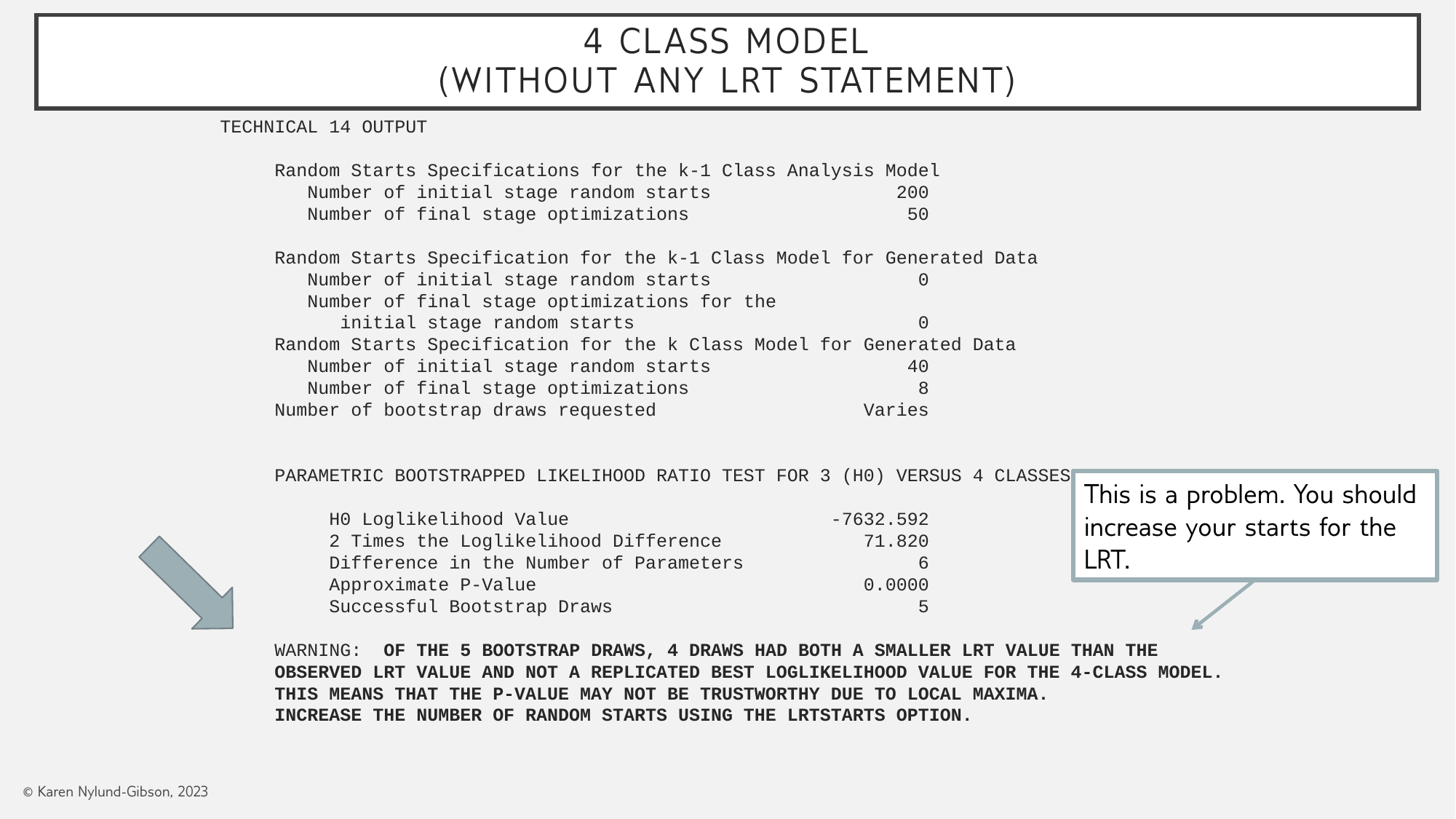

# 4 class model (without any LRT statement)
TECHNICAL 14 OUTPUT

     Random Starts Specifications for the k-1 Class Analysis Model
        Number of initial stage random starts                 200
        Number of final stage optimizations                    50

     Random Starts Specification for the k-1 Class Model for Generated Data
        Number of initial stage random starts                   0
        Number of final stage optimizations for the
           initial stage random starts                          0
     Random Starts Specification for the k Class Model for Generated Data
        Number of initial stage random starts                  40
        Number of final stage optimizations                     8
     Number of bootstrap draws requested                   Varies

     PARAMETRIC BOOTSTRAPPED LIKELIHOOD RATIO TEST FOR 3 (H0) VERSUS 4 CLASSES

          H0 Loglikelihood Value                        -7632.592
          2 Times the Loglikelihood Difference             71.820
          Difference in the Number of Parameters                6
          Approximate P-Value                              0.0000
          Successful Bootstrap Draws                            5

     WARNING:  OF THE 5 BOOTSTRAP DRAWS, 4 DRAWS HAD BOTH A SMALLER LRT VALUE THAN THE
     OBSERVED LRT VALUE AND NOT A REPLICATED BEST LOGLIKELIHOOD VALUE FOR THE 4-CLASS MODEL.
     THIS MEANS THAT THE P-VALUE MAY NOT BE TRUSTWORTHY DUE TO LOCAL MAXIMA.
     INCREASE THE NUMBER OF RANDOM STARTS USING THE LRTSTARTS OPTION.

This is a problem. You should increase your starts for the LRT.

© Karen Nylund-Gibson, 2023